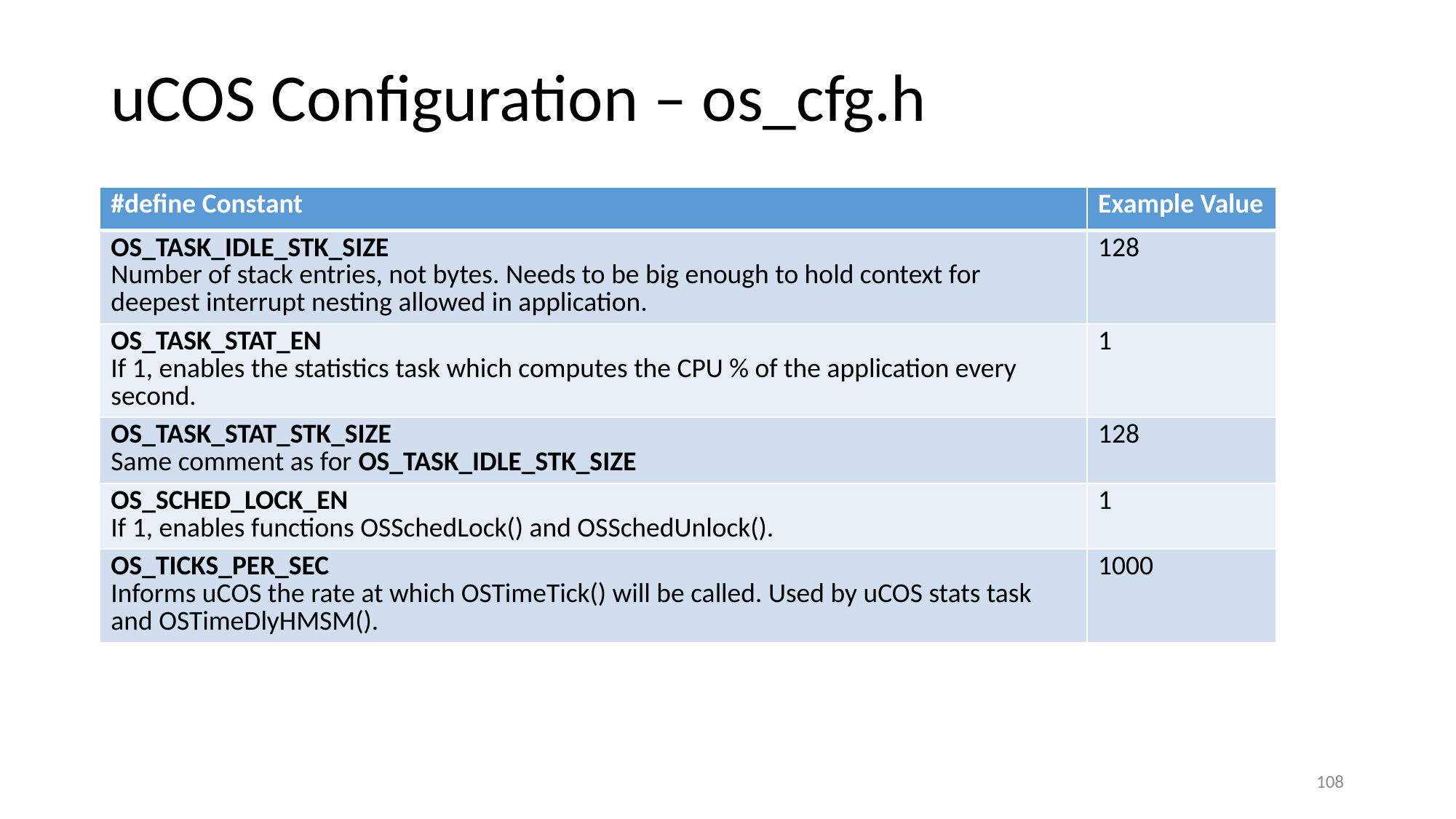

# uCOS Configuration – os_cfg.h
| #define Constant | Example Value |
| --- | --- |
| OS\_TASK\_IDLE\_STK\_SIZE Number of stack entries, not bytes. Needs to be big enough to hold context for deepest interrupt nesting allowed in application. | 128 |
| OS\_TASK\_STAT\_EN If 1, enables the statistics task which computes the CPU % of the application every second. | 1 |
| OS\_TASK\_STAT\_STK\_SIZE Same comment as for OS\_TASK\_IDLE\_STK\_SIZE | 128 |
| OS\_SCHED\_LOCK\_EN If 1, enables functions OSSchedLock() and OSSchedUnlock(). | 1 |
| OS\_TICKS\_PER\_SEC Informs uCOS the rate at which OSTimeTick() will be called. Used by uCOS stats task and OSTimeDlyHMSM(). | 1000 |
108